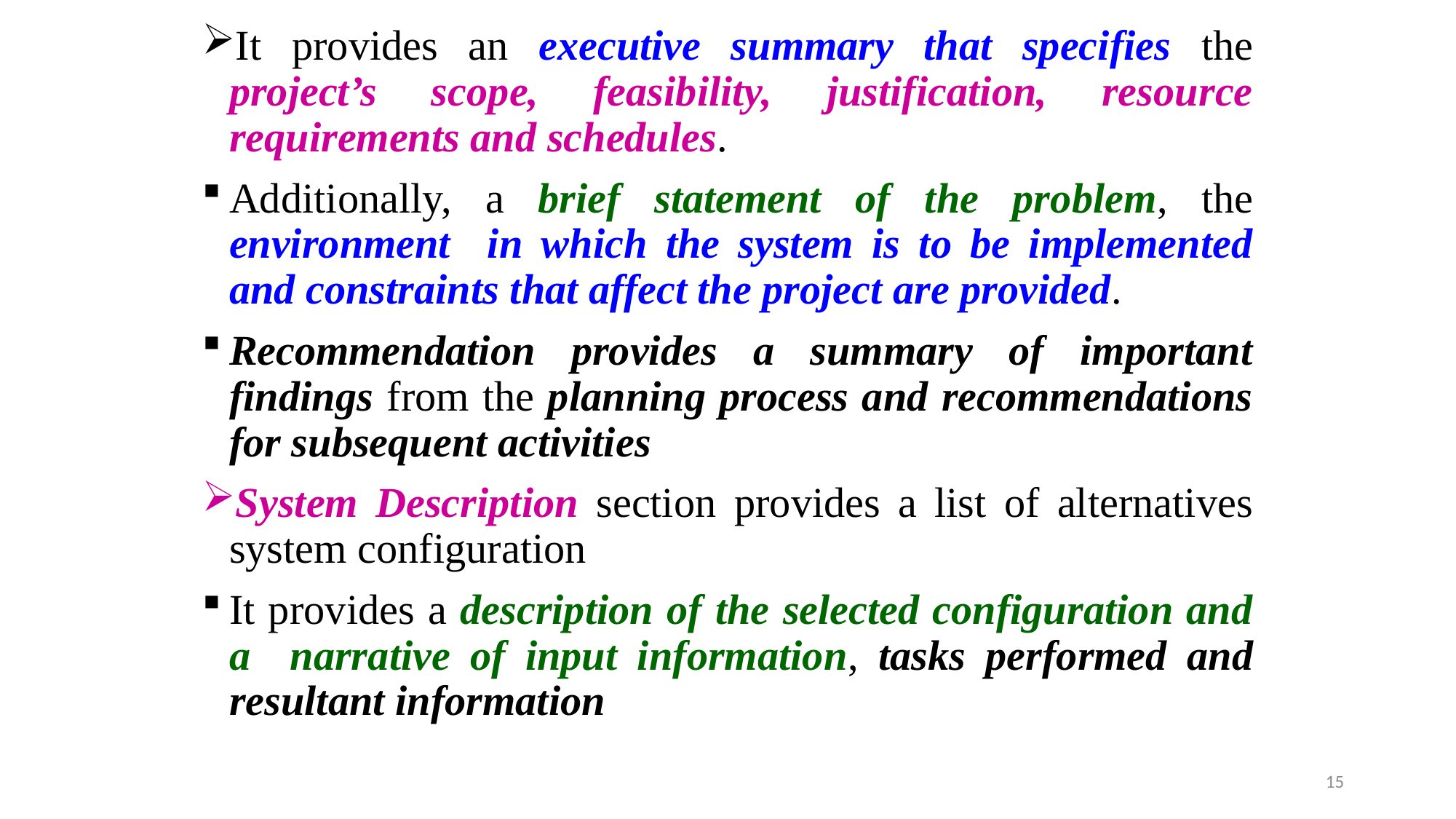

It provides an executive summary that specifies the project’s scope, feasibility, justification, resource requirements and schedules.
Additionally, a brief statement of the problem, the environment  in which the system is to be implemented and constraints that affect the project are provided.
Recommendation provides a summary of important findings from the planning process and recommendations for subsequent activities
System Description section provides a list of alternatives system configuration
It provides a description of the selected configuration and a  narrative of input information, tasks performed and resultant information

15